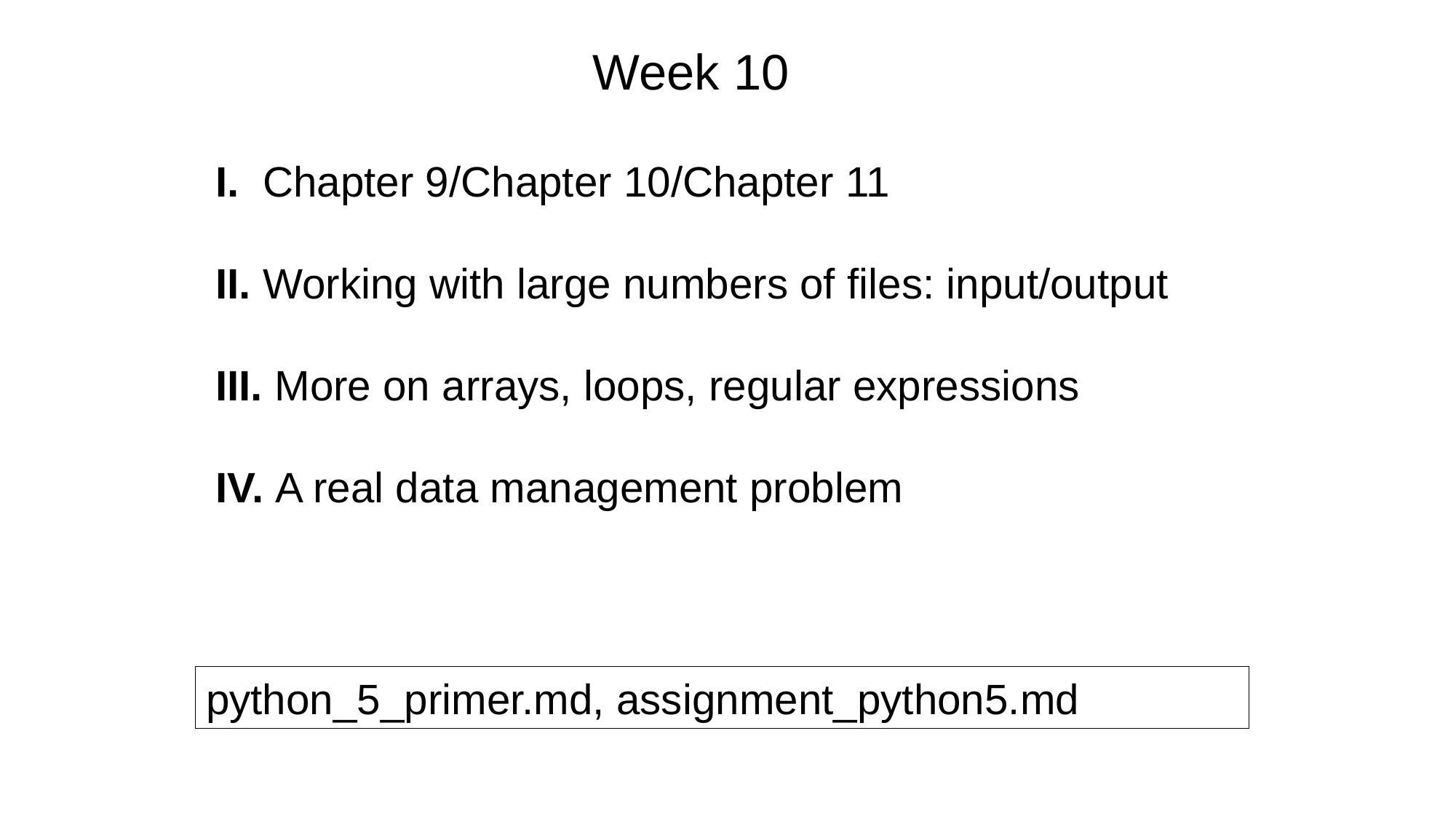

Week 10
I.  Chapter 9/Chapter 10/Chapter 11

II. Working with large numbers of files: input/output

III. More on arrays, loops, regular expressions

IV. A real data management problem
python_5_primer.md, assignment_python5.md